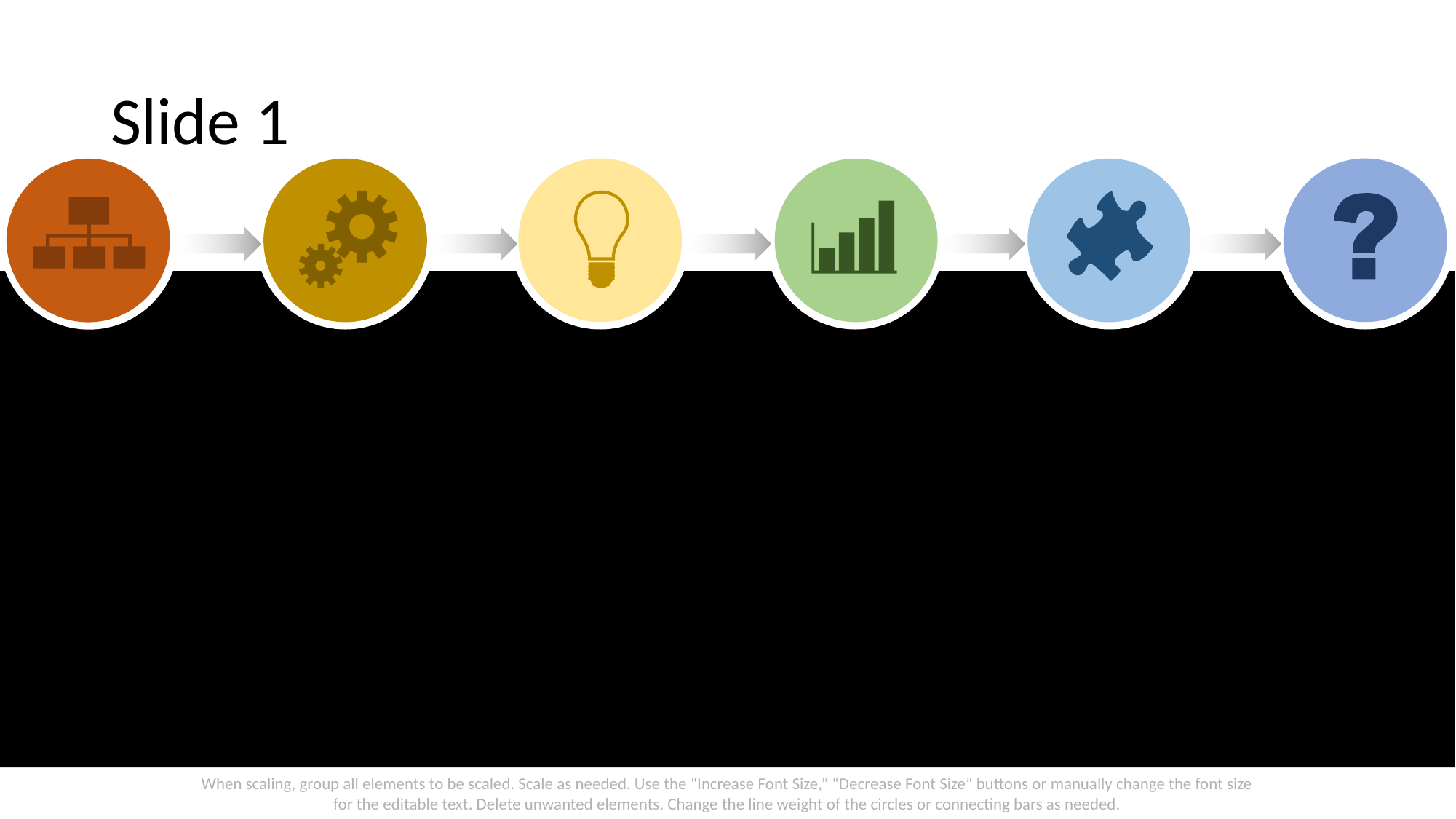

# Slide 1

When scaling, group all elements to be scaled. Scale as needed. Use the “Increase Font Size,” “Decrease Font Size” buttons or manually change the font size for the editable text. Delete unwanted elements. Change the line weight of the circles or connecting bars as needed.